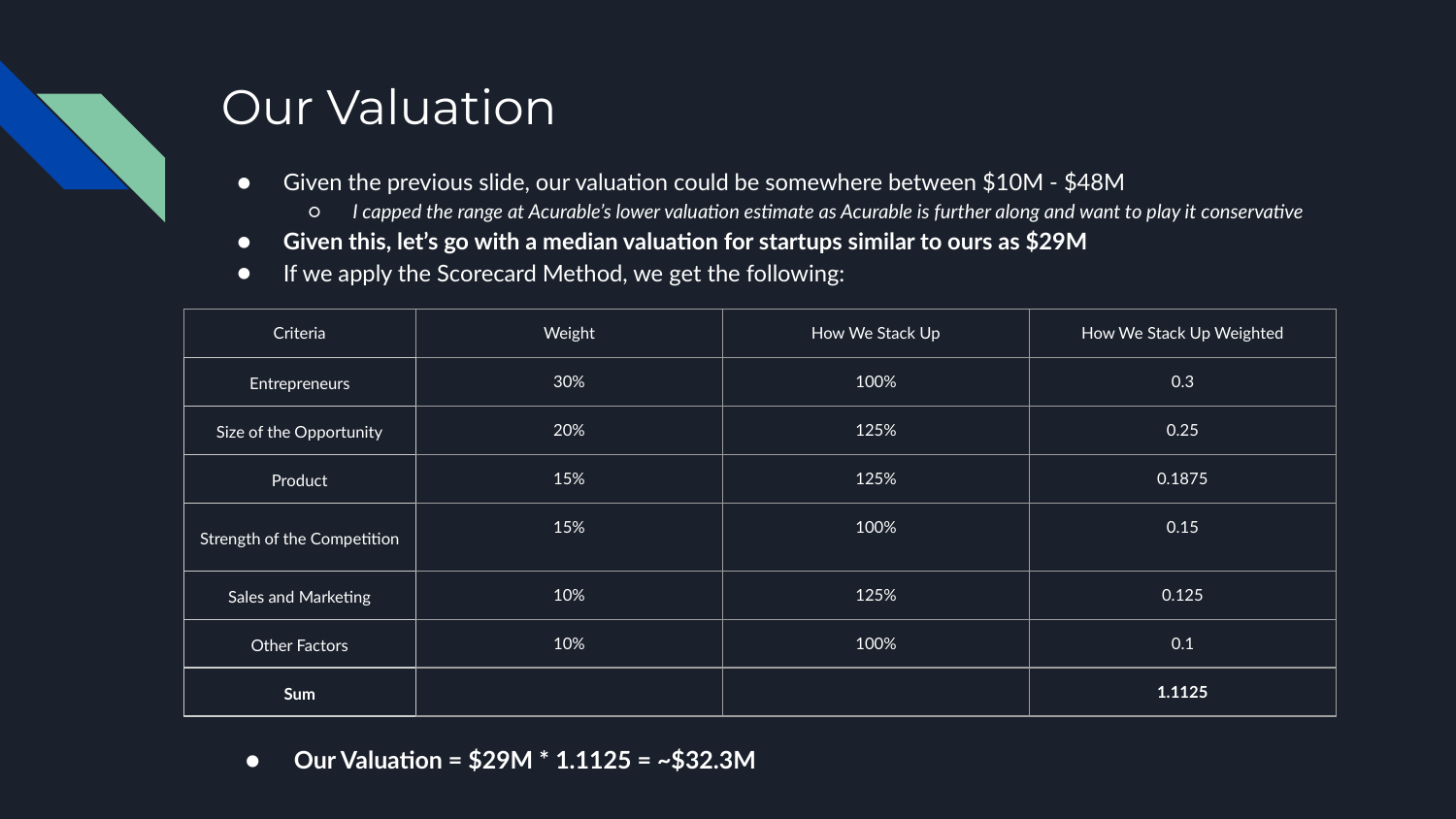

# Our Valuation
Given the previous slide, our valuation could be somewhere between $10M - $48M
I capped the range at Acurable’s lower valuation estimate as Acurable is further along and want to play it conservative
Given this, let’s go with a median valuation for startups similar to ours as $29M
If we apply the Scorecard Method, we get the following:
| Criteria | Weight | How We Stack Up | How We Stack Up Weighted |
| --- | --- | --- | --- |
| Entrepreneurs | 30% | 100% | 0.3 |
| Size of the Opportunity | 20% | 125% | 0.25 |
| Product | 15% | 125% | 0.1875 |
| Strength of the Competition | 15% | 100% | 0.15 |
| Sales and Marketing | 10% | 125% | 0.125 |
| Other Factors | 10% | 100% | 0.1 |
| Sum |  |  | 1.1125 |
Our Valuation = $29M * 1.1125 = ~$32.3M